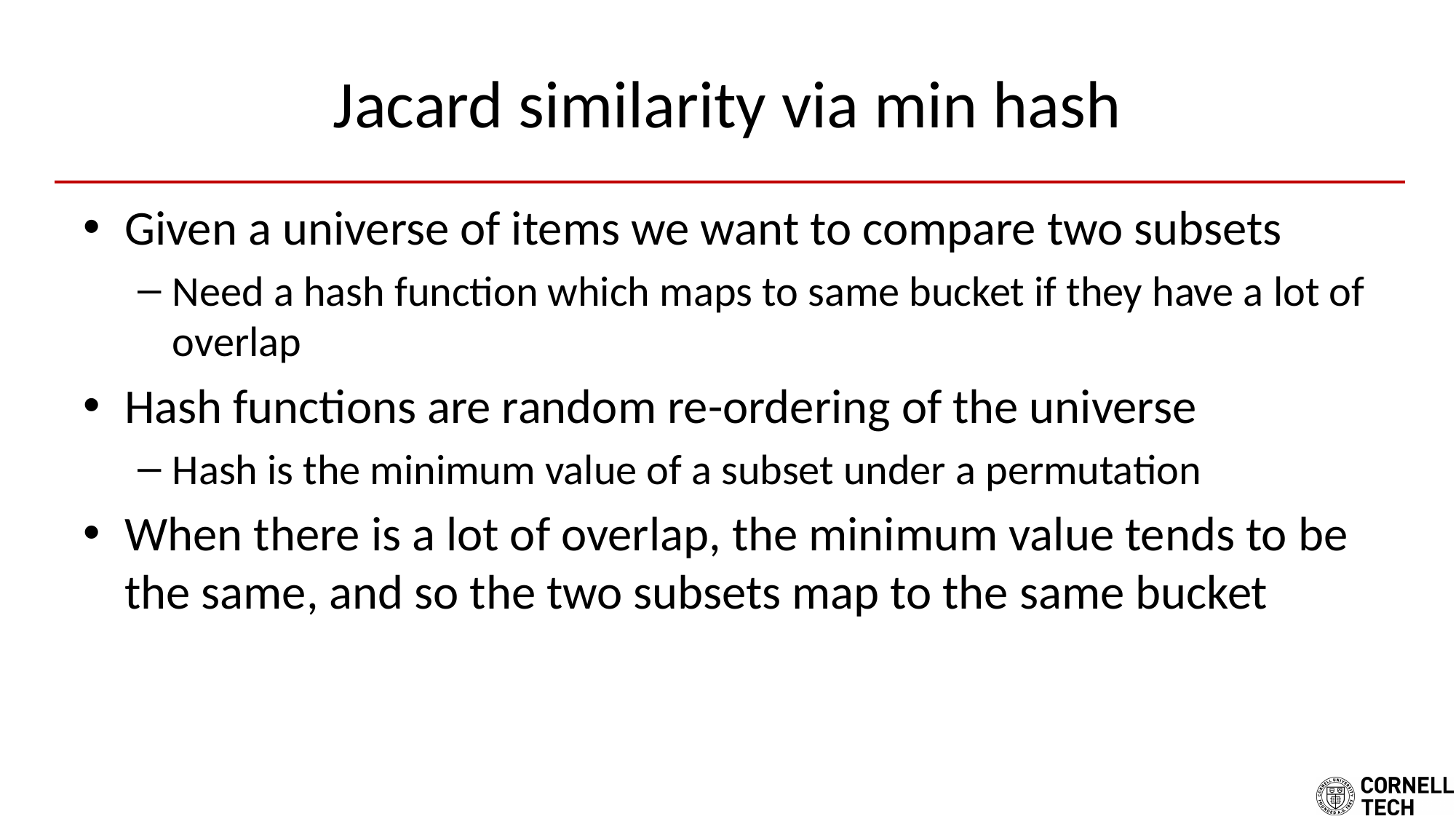

# Jacard similarity via min hash
Given a universe of items we want to compare two subsets
Need a hash function which maps to same bucket if they have a lot of overlap
Hash functions are random re-ordering of the universe
Hash is the minimum value of a subset under a permutation
When there is a lot of overlap, the minimum value tends to be the same, and so the two subsets map to the same bucket